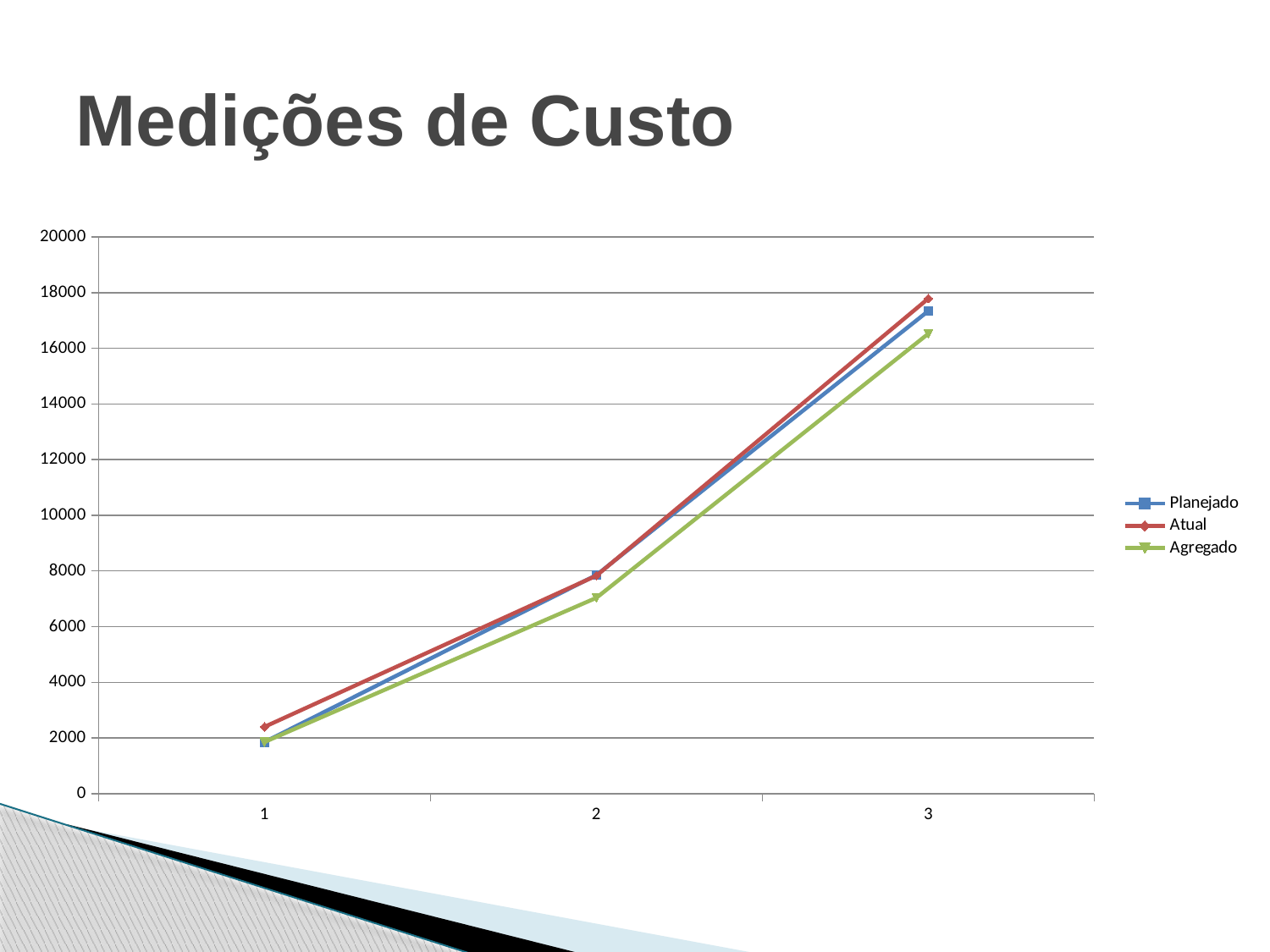

# Medições de Custo

### Chart

| Category |  | Atual | Agregado |
|---|---|---|---|